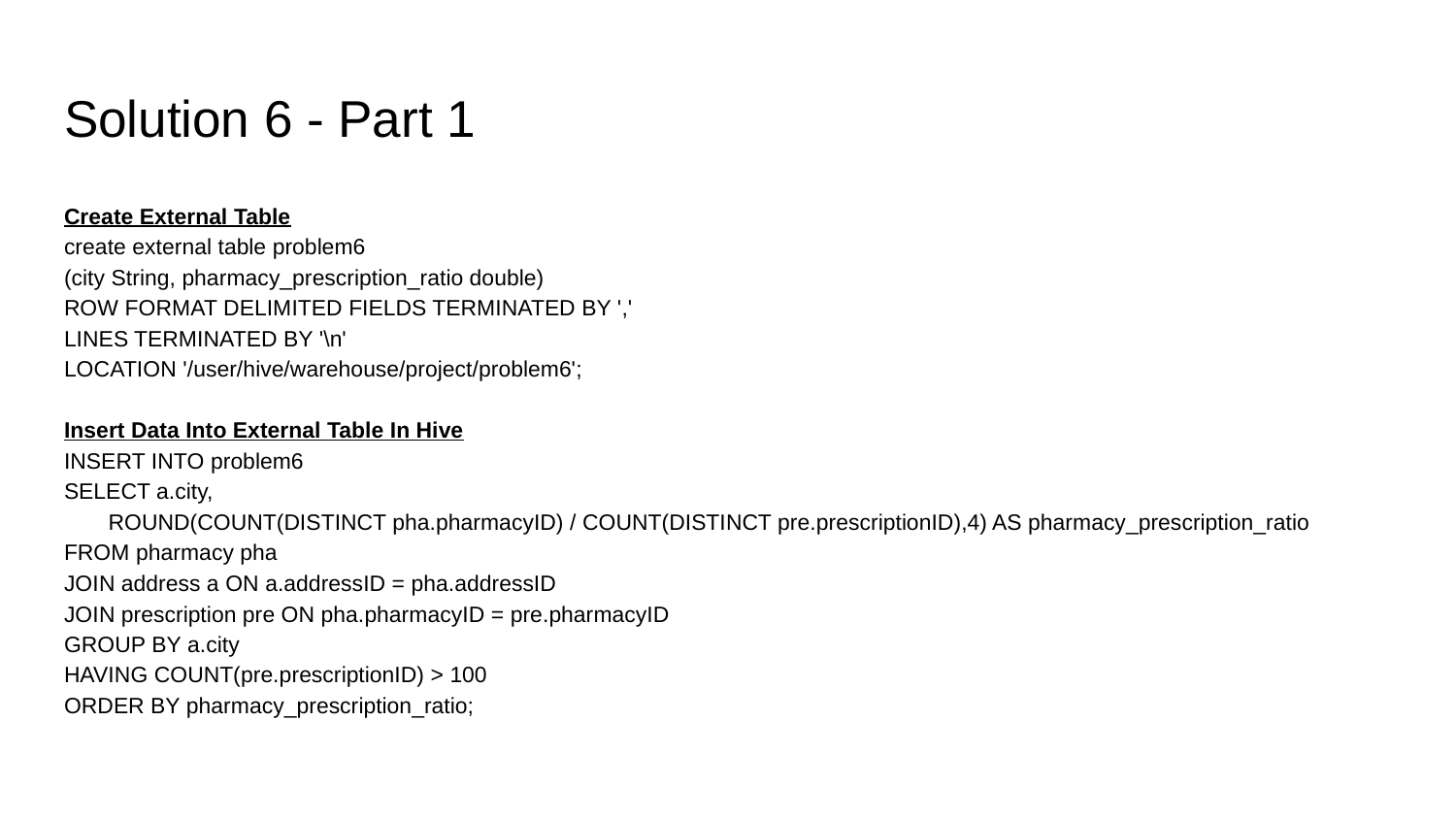

# Solution 6 - Part 1
Create External Table
create external table problem6
(city String, pharmacy_prescription_ratio double)
ROW FORMAT DELIMITED FIELDS TERMINATED BY ','
LINES TERMINATED BY '\n'
LOCATION '/user/hive/warehouse/project/problem6';

Insert Data Into External Table In Hive
INSERT INTO problem6
SELECT a.city,
       ROUND(COUNT(DISTINCT pha.pharmacyID) / COUNT(DISTINCT pre.prescriptionID),4) AS pharmacy_prescription_ratio
FROM pharmacy pha
JOIN address a ON a.addressID = pha.addressID
JOIN prescription pre ON pha.pharmacyID = pre.pharmacyID
GROUP BY a.city
HAVING COUNT(pre.prescriptionID) > 100
ORDER BY pharmacy_prescription_ratio;